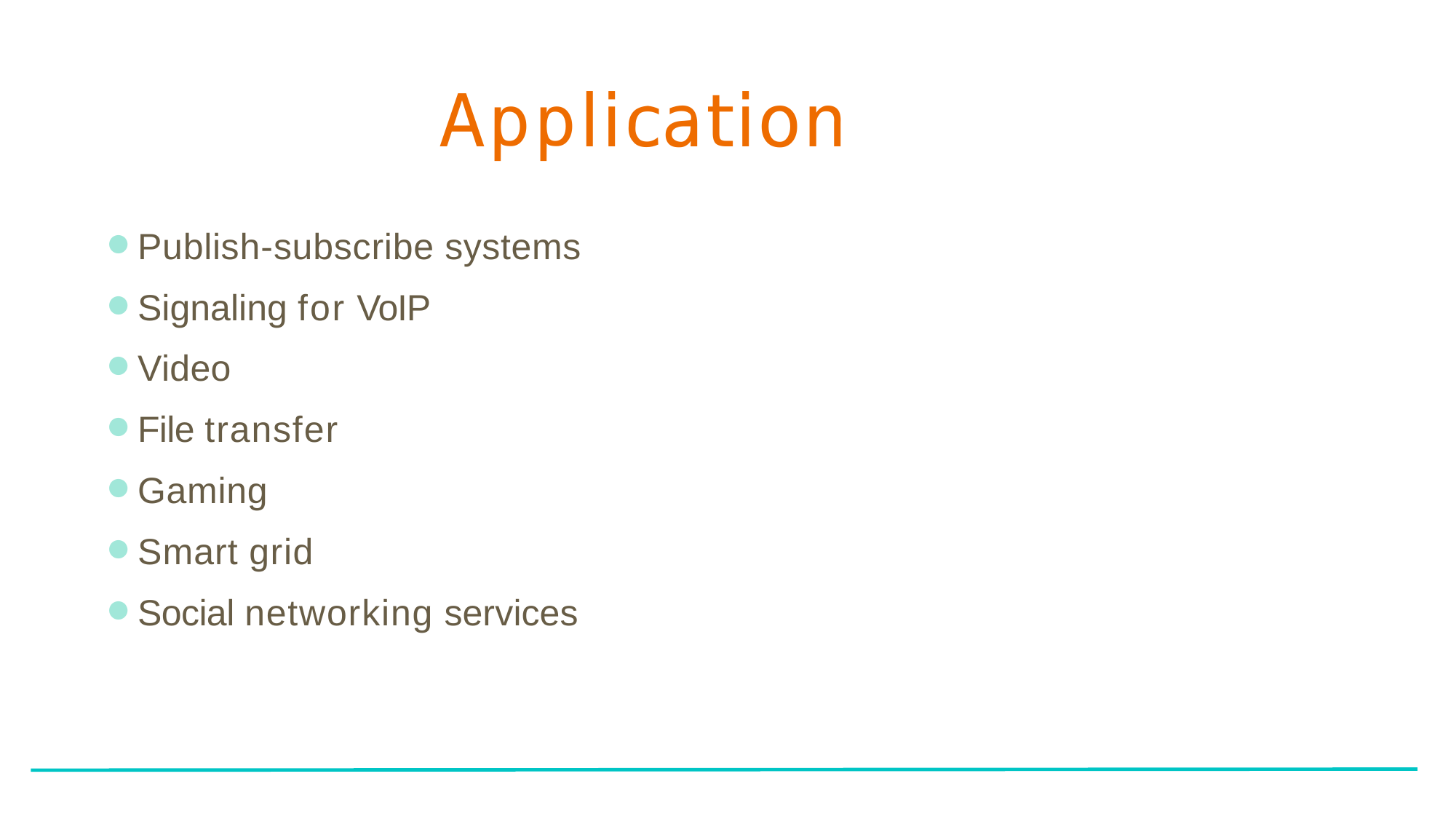

# Application
Publish‐subscribe systems
Signaling for VoIP
Video
File transfer
Gaming
Smart grid
Social networking services